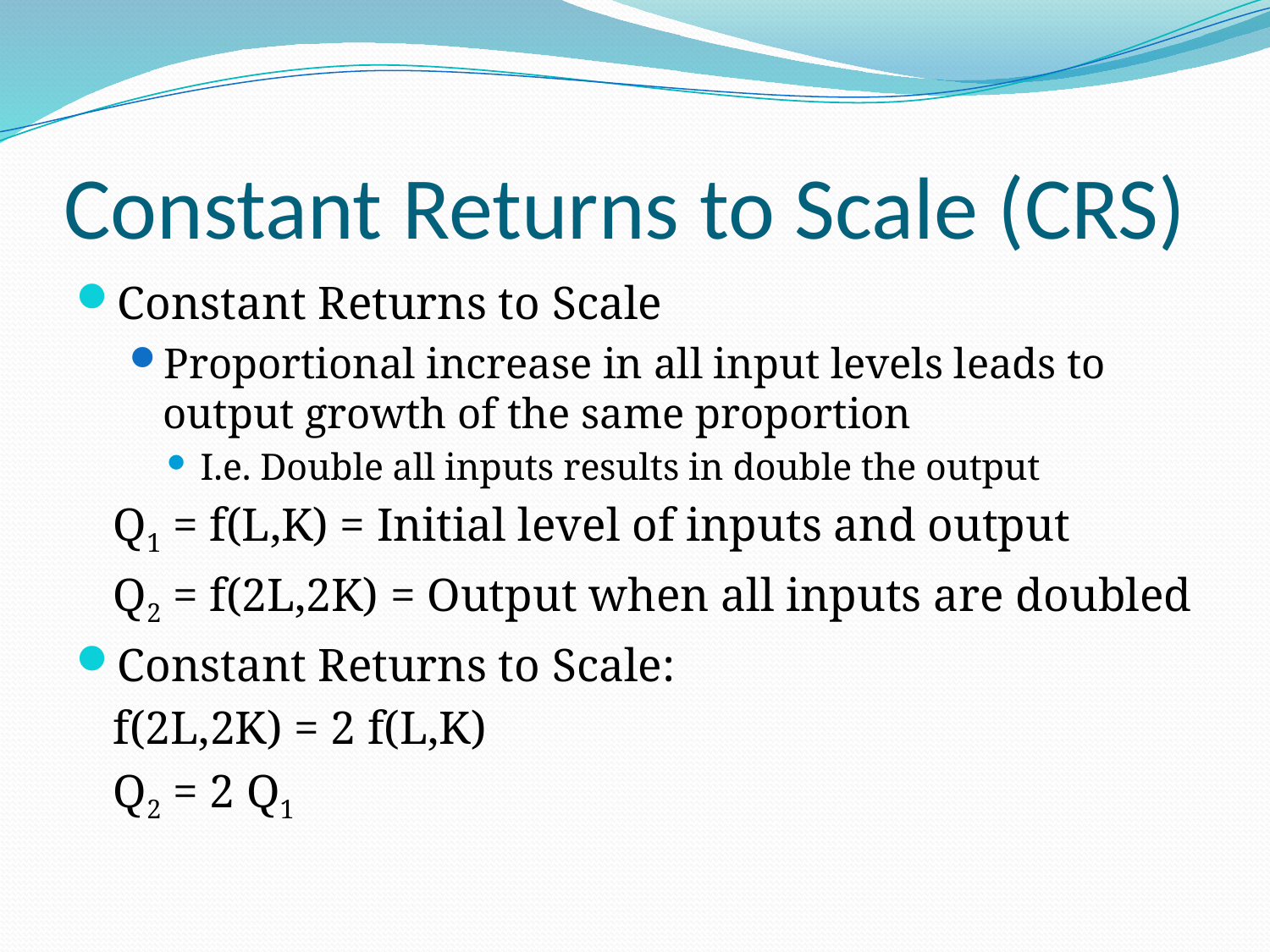

# Constant Returns to Scale (CRS)
Constant Returns to Scale
Proportional increase in all input levels leads to output growth of the same proportion
I.e. Double all inputs results in double the output
	Q1 = f(L,K) = Initial level of inputs and output
	Q2 = f(2L,2K) = Output when all inputs are doubled
Constant Returns to Scale:
			f(2L,2K) = 2 f(L,K)
				Q2 = 2 Q1